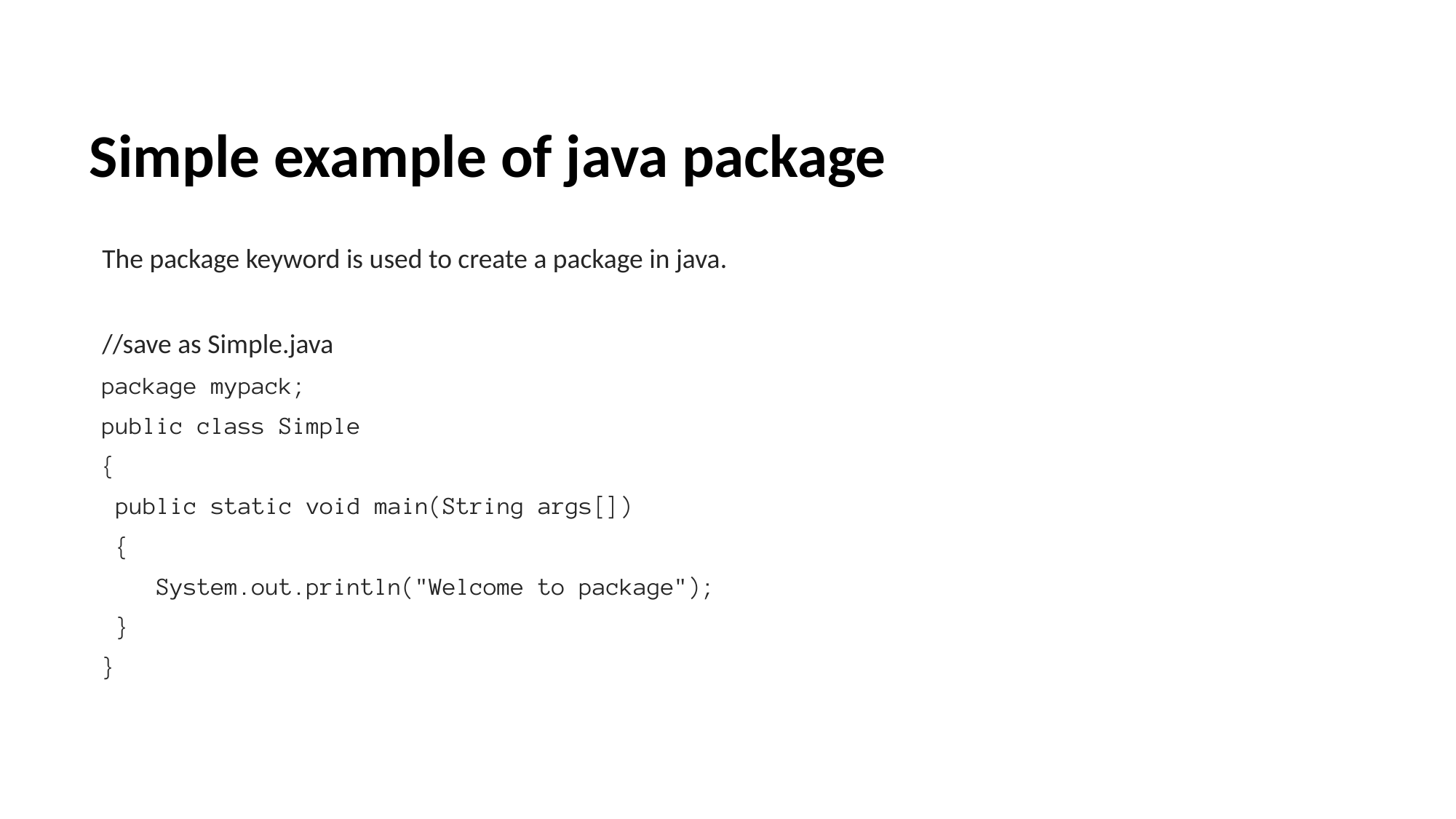

# Simple example of java package
The package keyword is used to create a package in java.

//save as Simple.java
package mypack;
public class Simple
{
 public static void main(String args[])
 {
    System.out.println("Welcome to package");
 }
}